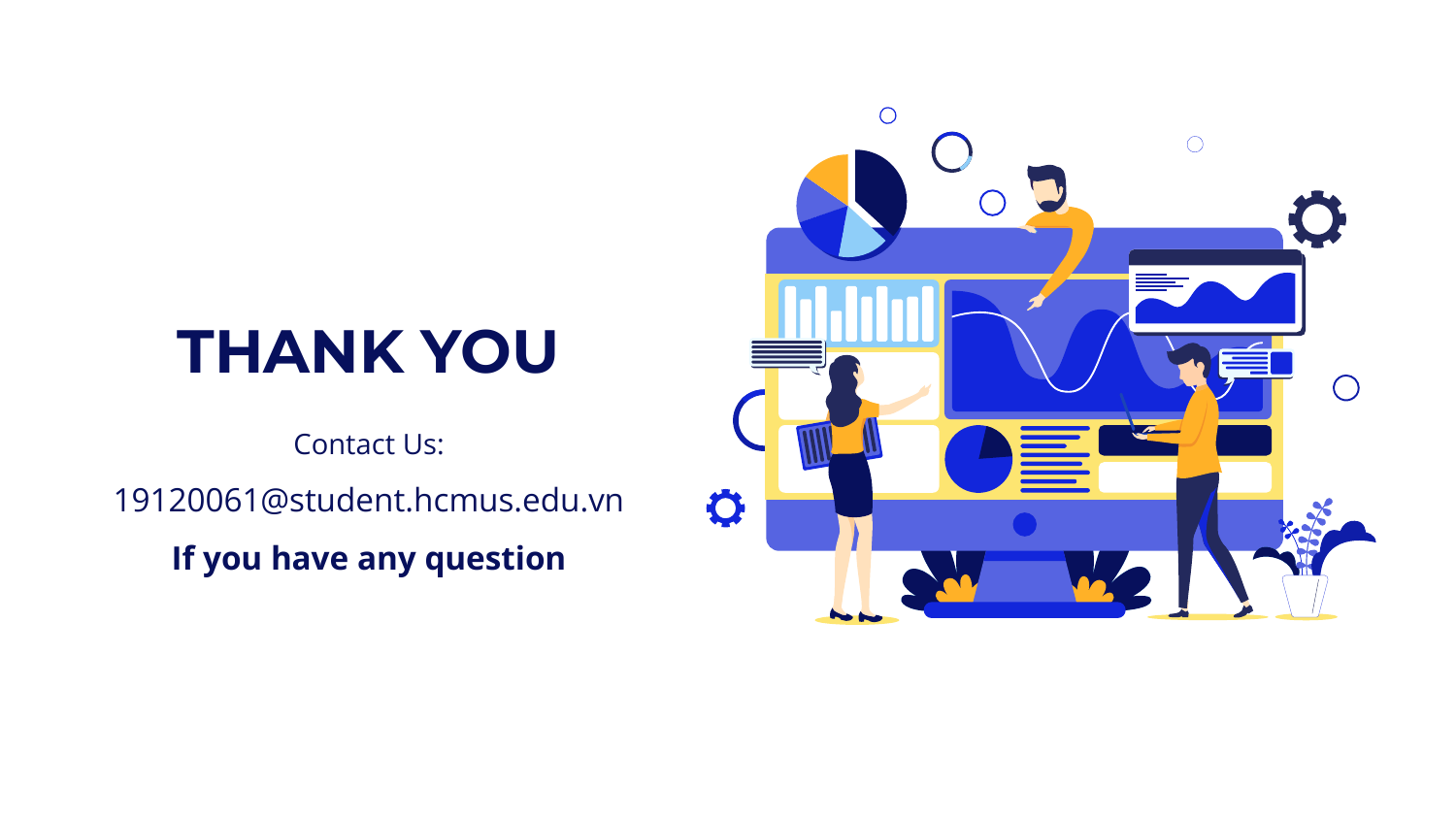

# THANK YOU
Contact Us: 19120061@student.hcmus.edu.vn
If you have any question